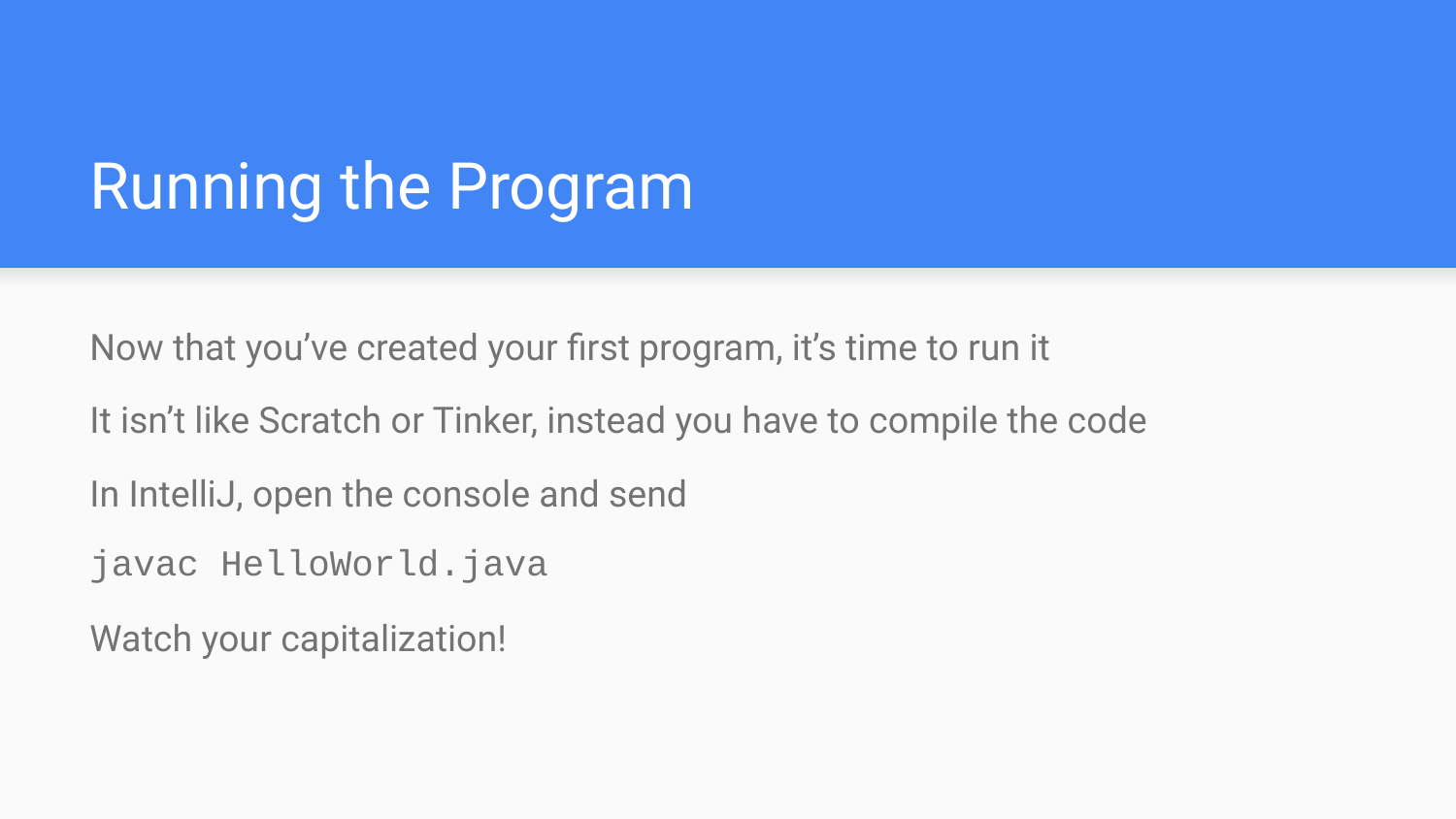

# Running the Program
Now that you’ve created your first program, it’s time to run it
It isn’t like Scratch or Tinker, instead you have to compile the code
In IntelliJ, open the console and send
javac HelloWorld.java
Watch your capitalization!